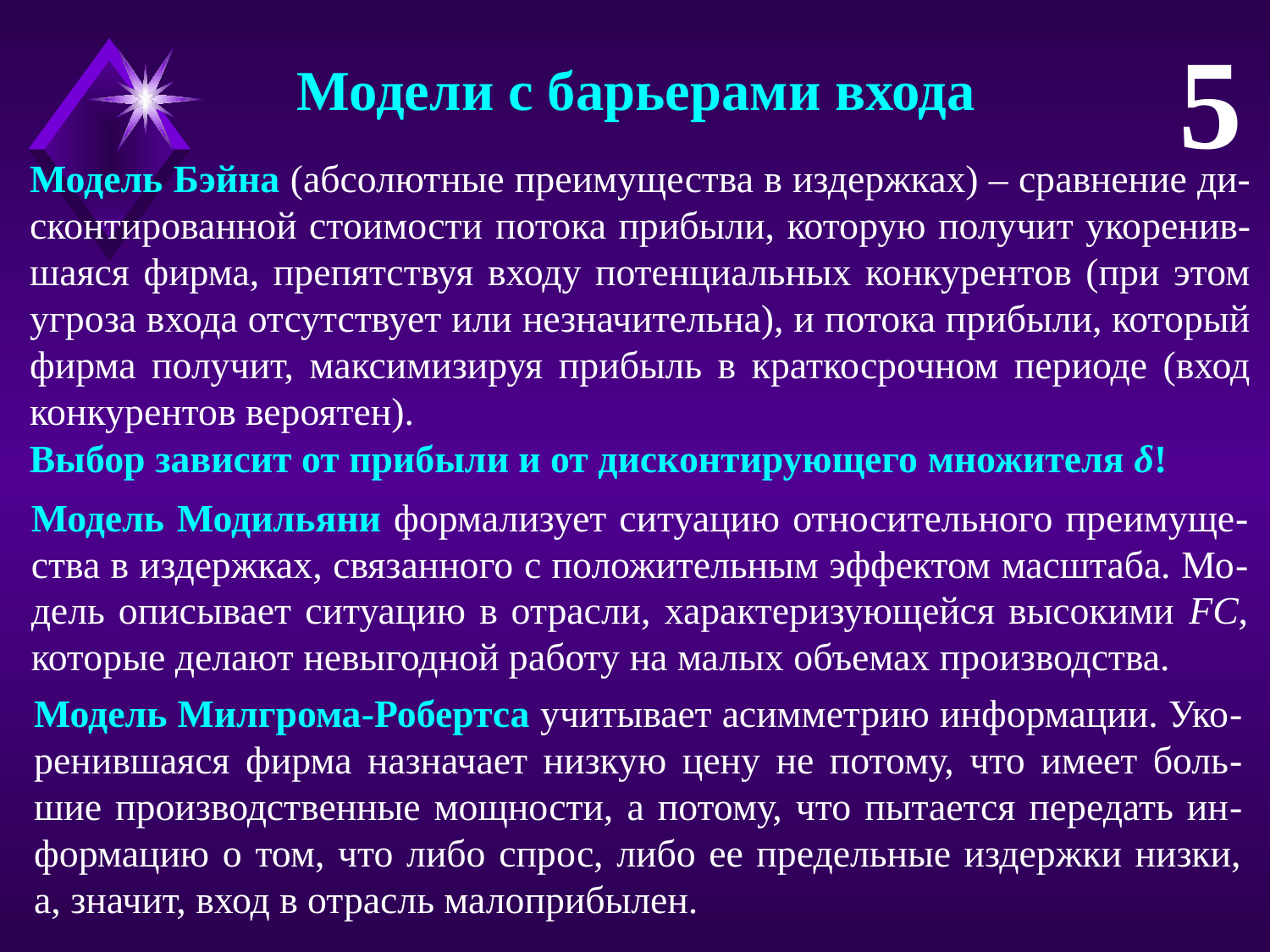

5
Модели с барьерами входа
Модель Бэйна (абсолютные преимущества в издержках) – сравнение ди-сконтированной стоимости потока прибыли, которую получит укоренив-шаяся фирма, препятствуя входу потенциальных конкурентов (при этом угроза входа отсутствует или незначительна), и потока прибыли, который фирма получит, максимизируя прибыль в краткосрочном периоде (вход конкурентов вероятен).
Выбор зависит от прибыли и от дисконтирующего множителя δ!
Модель Модильяни формализует ситуацию относительного преимуще-ства в издержках, связанного с положительным эффектом масштаба. Мо-дель описывает ситуацию в отрасли, характеризующейся высокими FC, которые делают невыгодной работу на малых объемах производства.
Модель Милгрома-Робертса учитывает асимметрию информации. Уко-ренившаяся фирма назначает низкую цену не потому, что имеет боль-шие производственные мощности, а потому, что пытается передать ин-формацию о том, что либо спрос, либо ее предельные издержки низки, а, значит, вход в отрасль малоприбылен.